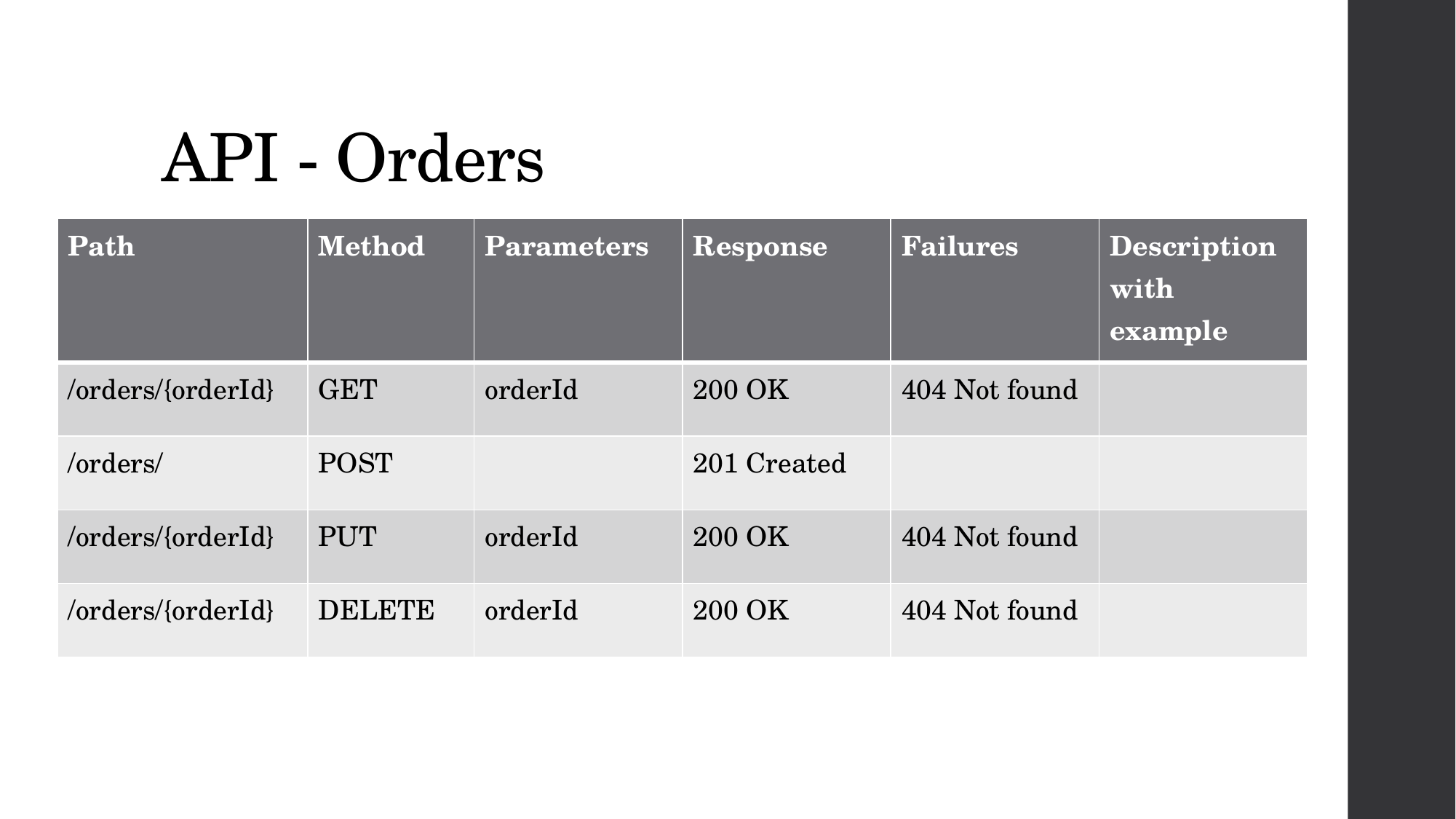

# API - Orders
| Path | Method | Parameters | Response | Failures | Description with example |
| --- | --- | --- | --- | --- | --- |
| /orders/{orderId} | GET | orderId | 200 OK | 404 Not found |  |
| /orders/ | POST |  | 201 Created |  |  |
| /orders/{orderId} | PUT | orderId | 200 OK | 404 Not found |  |
| /orders/{orderId} | DELETE | orderId | 200 OK | 404 Not found |  |